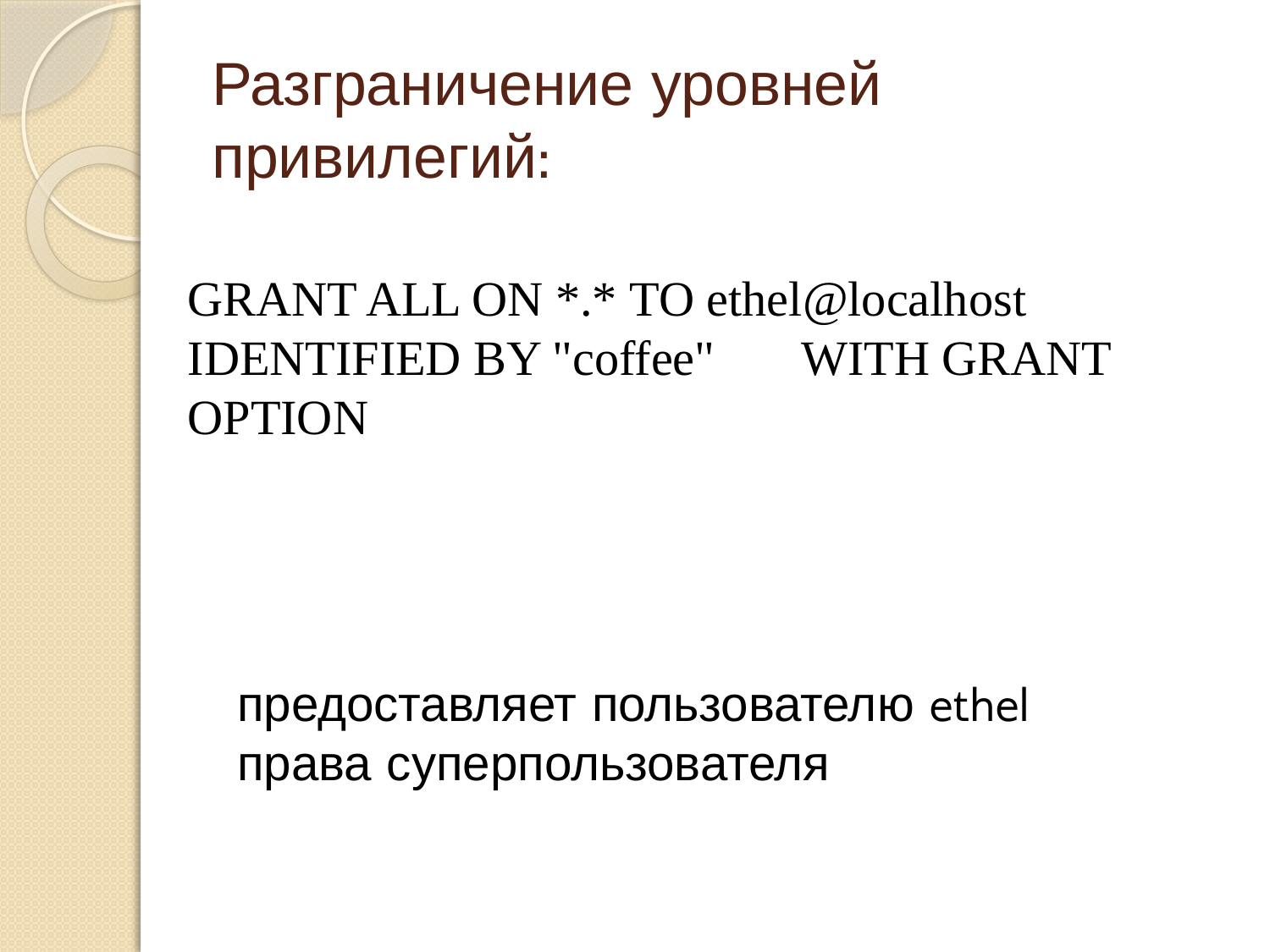

# Разграничение уровней привилегий:
GRANT ALL ON *.* ТО ethel@localhost IDENTIFIED BY "coffee"       WITH GRANT OPTION
предоставляет пользователю ethel права суперпользователя